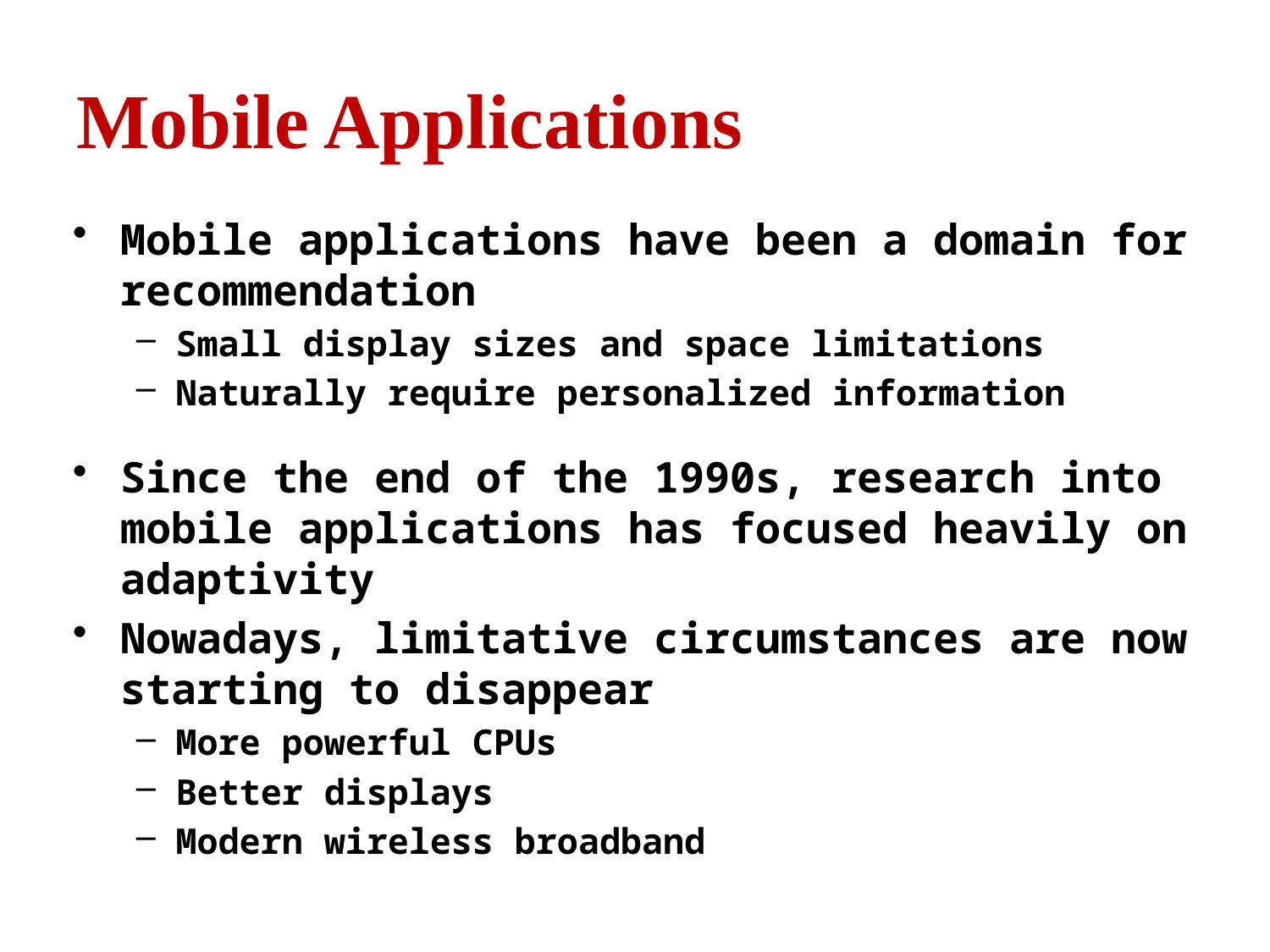

# Mobile Applications
Mobile applications have been a domain for recommendation
Small display sizes and space limitations
Naturally require personalized information

Since the end of the 1990s, research into mobile applications has focused heavily on adaptivity
Nowadays, limitative circumstances are now starting to disappear
More powerful CPUs
Better displays
Modern wireless broadband